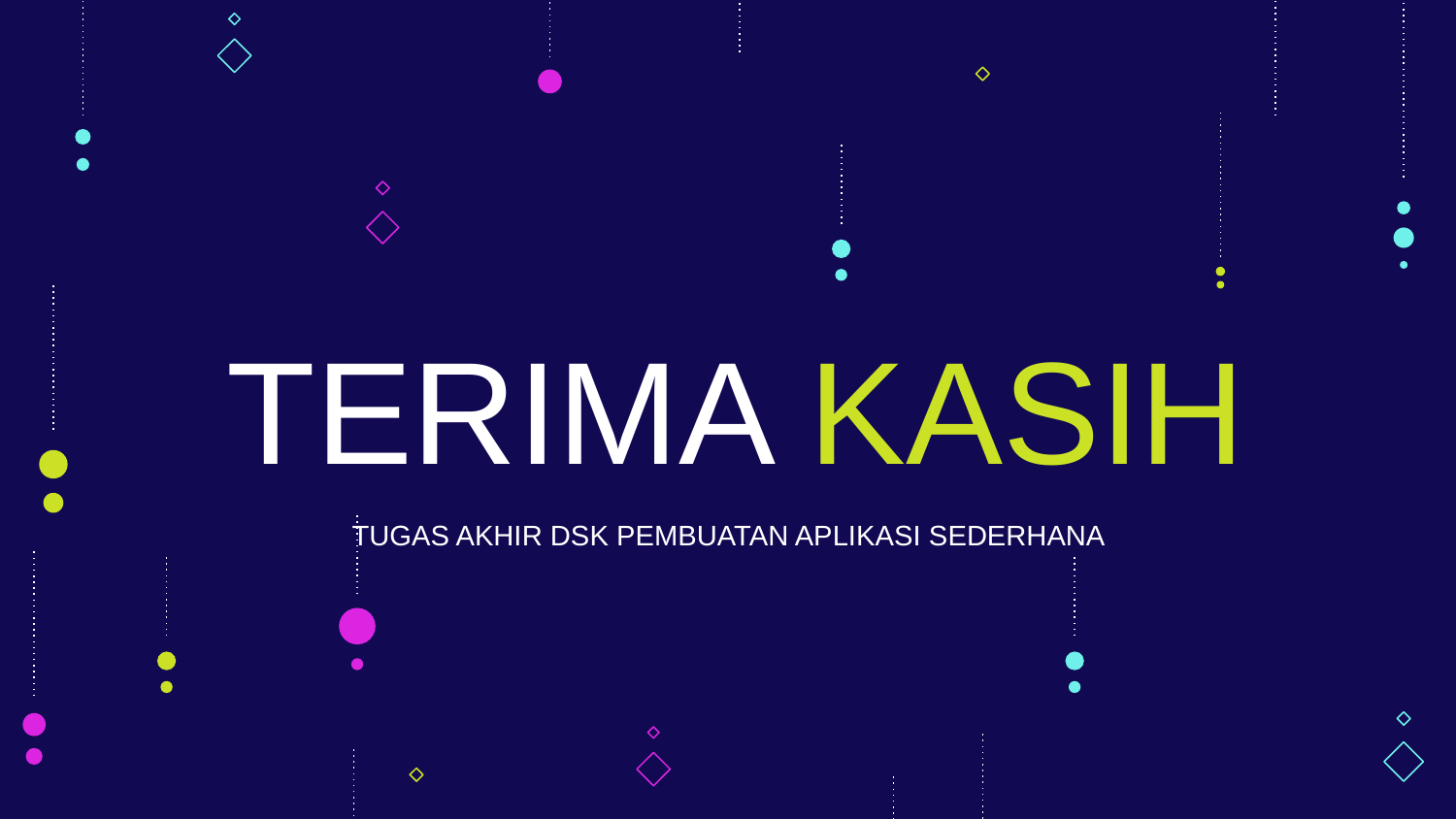

# TERIMA KASIH
TUGAS AKHIR DSK PEMBUATAN APLIKASI SEDERHANA